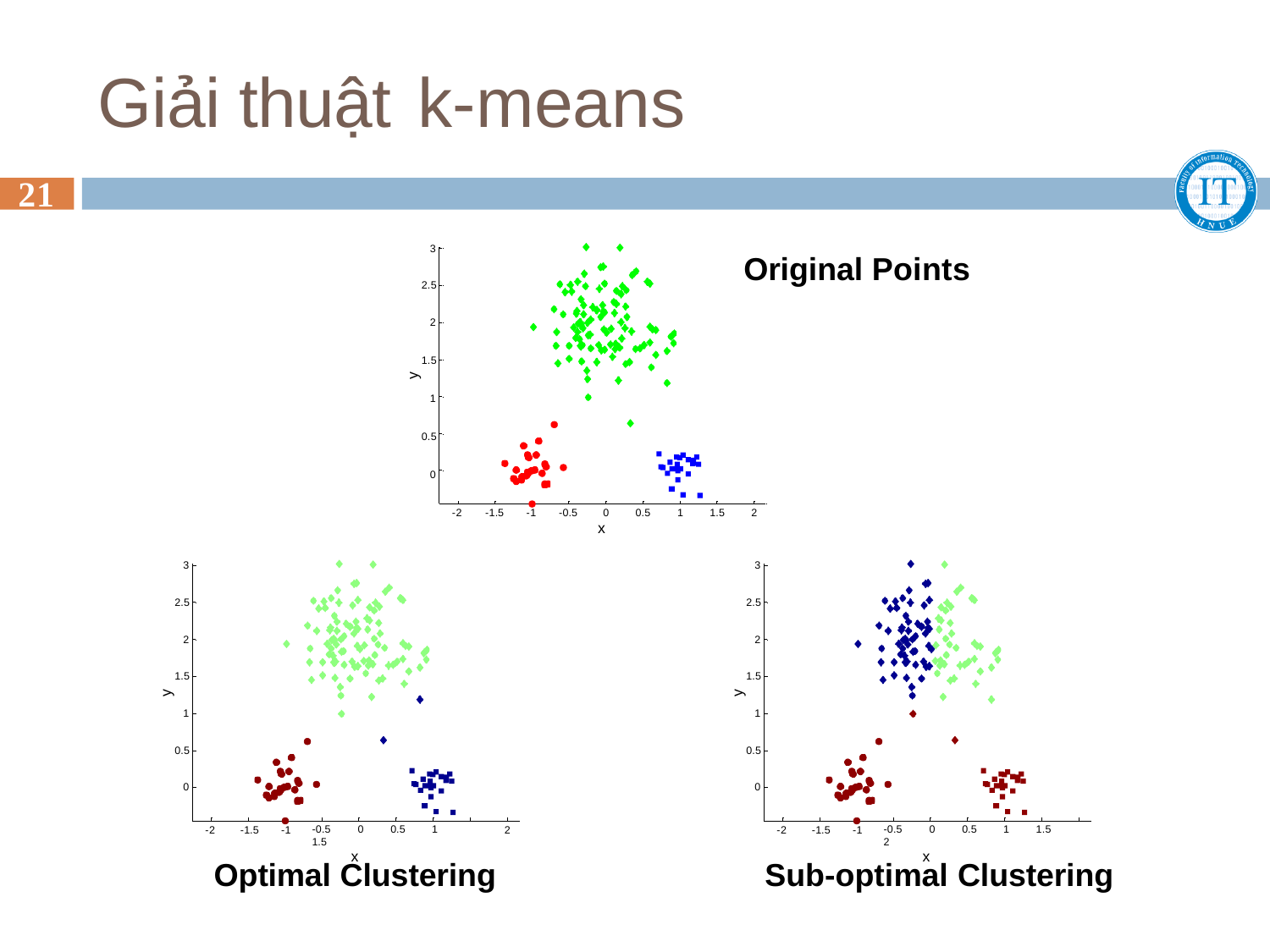

# Giải thuật k-means
21
3

Original Points

2.5
2

1.5

1

0.5

0
y

-2
-1.5
-1
-0.5
0
x
0.5
1
1.5
2
3
3

2.5
2.5
2
2
1.5
1.5
y
y
1
1
0.5
0.5
0
0

-2	-1.5	-1
-0.5	0	0.5	1	1.5
x
2
-2	-1.5	-1
-0.5	0	0.5	1	1.5	2
x
Optimal Clustering
Sub-optimal Clustering